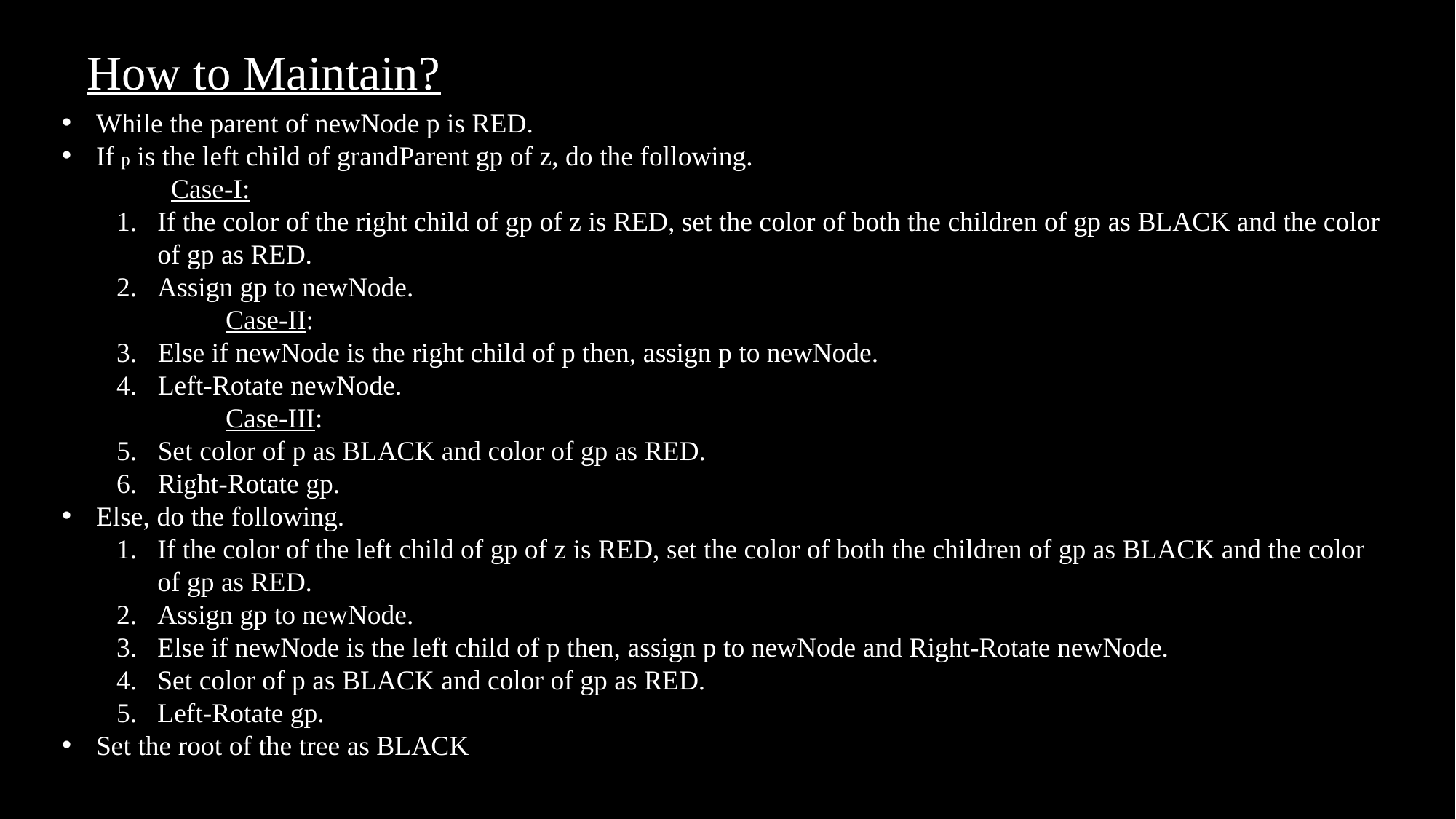

How to Maintain?

While the parent of newNode p is RED.
If p is the left child of grandParent gp of z, do the following.
	Case-I:
If the color of the right child of gp of z is RED, set the color of both the children of gp as BLACK and the color of gp as RED.
Assign gp to newNode.
	Case-II:
3.   Else if newNode is the right child of p then, assign p to newNode.
4.   Left-Rotate newNode.
	Case-III:
5.   Set color of p as BLACK and color of gp as RED.
6.   Right-Rotate gp.
Else, do the following.
If the color of the left child of gp of z is RED, set the color of both the children of gp as BLACK and the color of gp as RED.
Assign gp to newNode.
Else if newNode is the left child of p then, assign p to newNode and Right-Rotate newNode.
Set color of p as BLACK and color of gp as RED.
Left-Rotate gp.
Set the root of the tree as BLACK